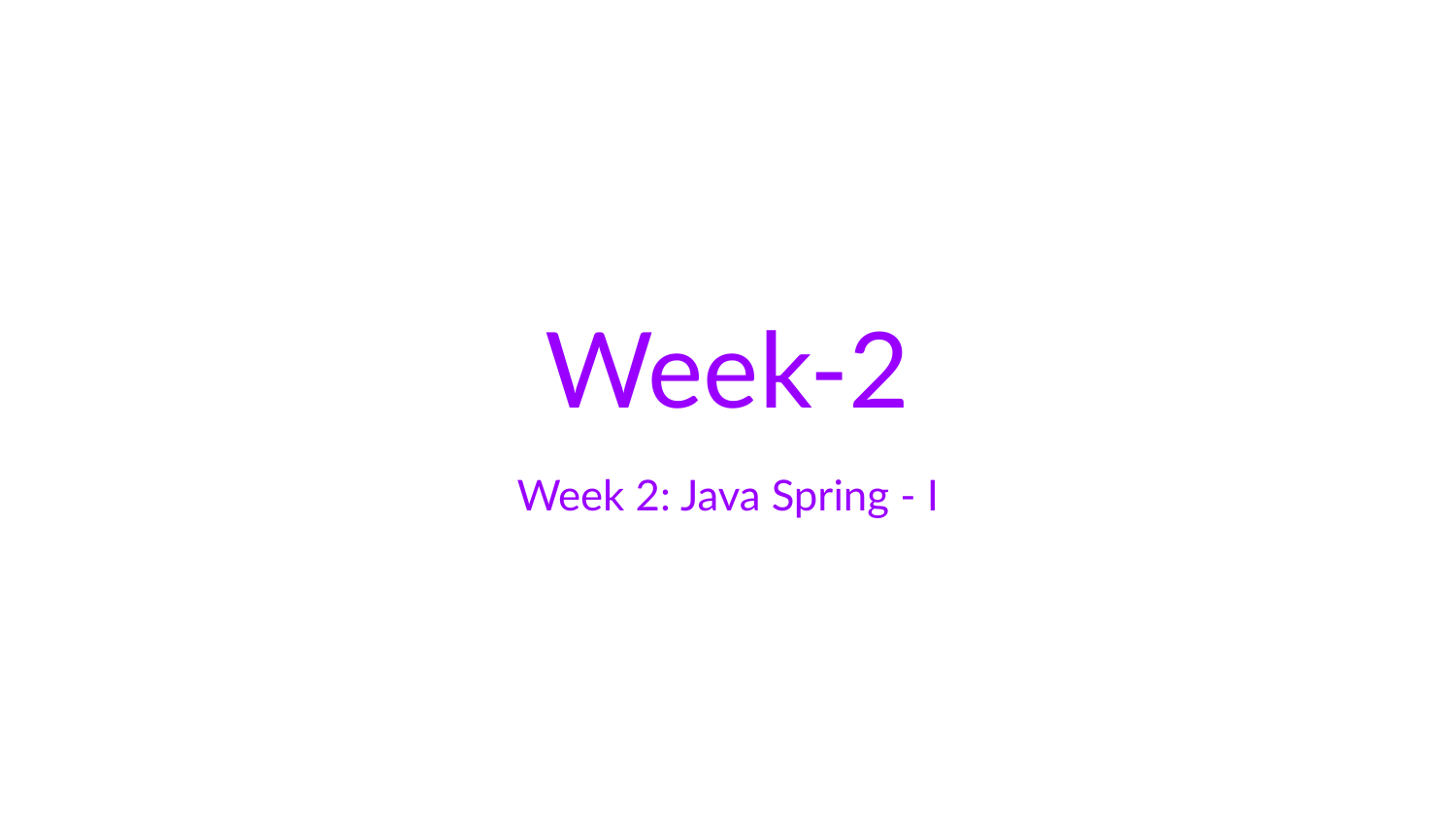

# Week-2
Week 2: Java Spring - I